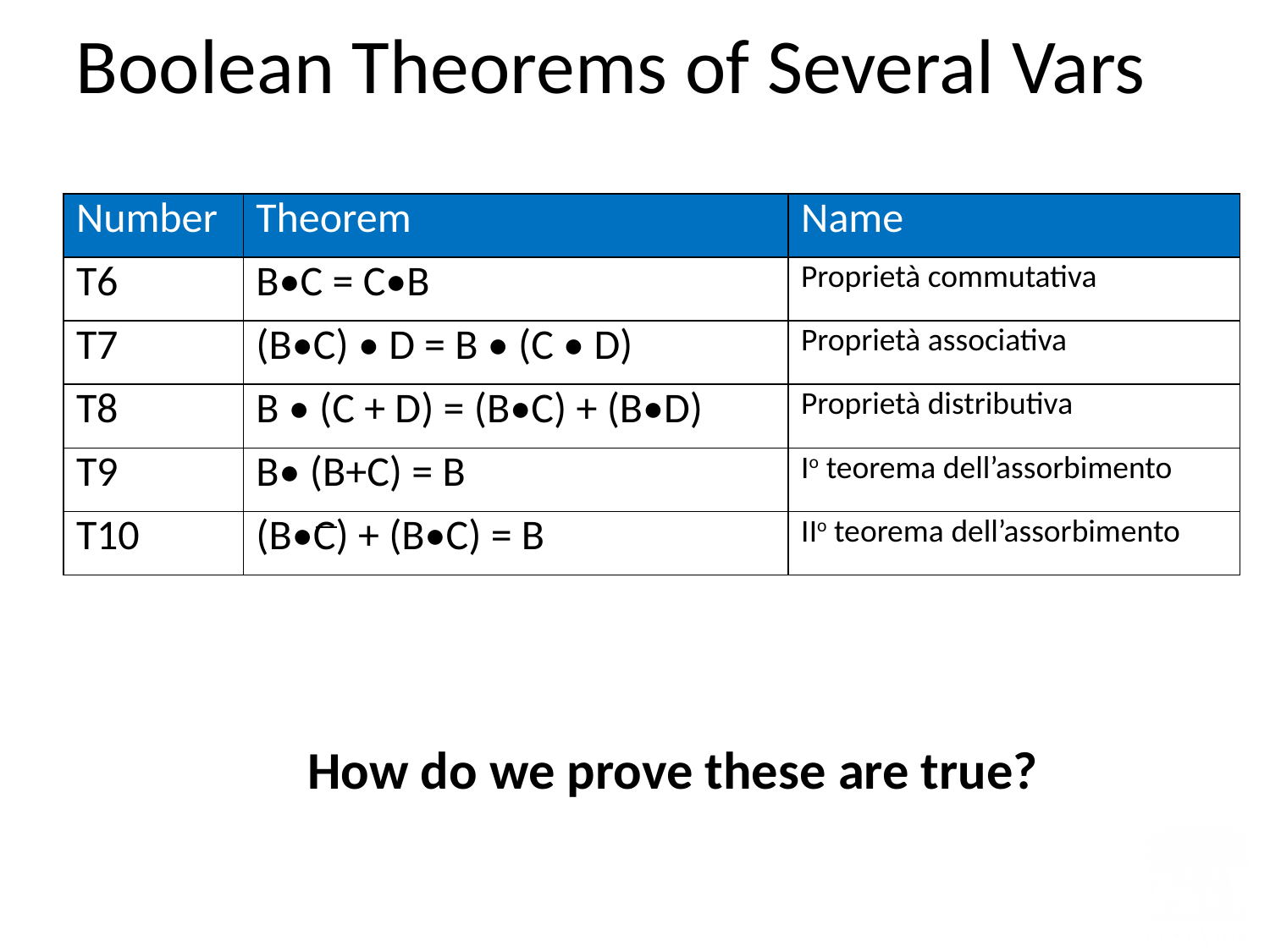

Boolean Theorems of Several Vars
| Number | Theorem | Name |
| --- | --- | --- |
| T6 | B•C = C•B | Proprietà commutativa |
| T7 | (B•C) • D = B • (C • D) | Proprietà associativa |
| T8 | B • (C + D) = (B•C) + (B•D) | Proprietà distributiva |
| T9 | B• (B+C) = B | Io teorema dell’assorbimento |
| T10 | (B•C) + (B•C) = B | IIo teorema dell’assorbimento |
How do we prove these are true?